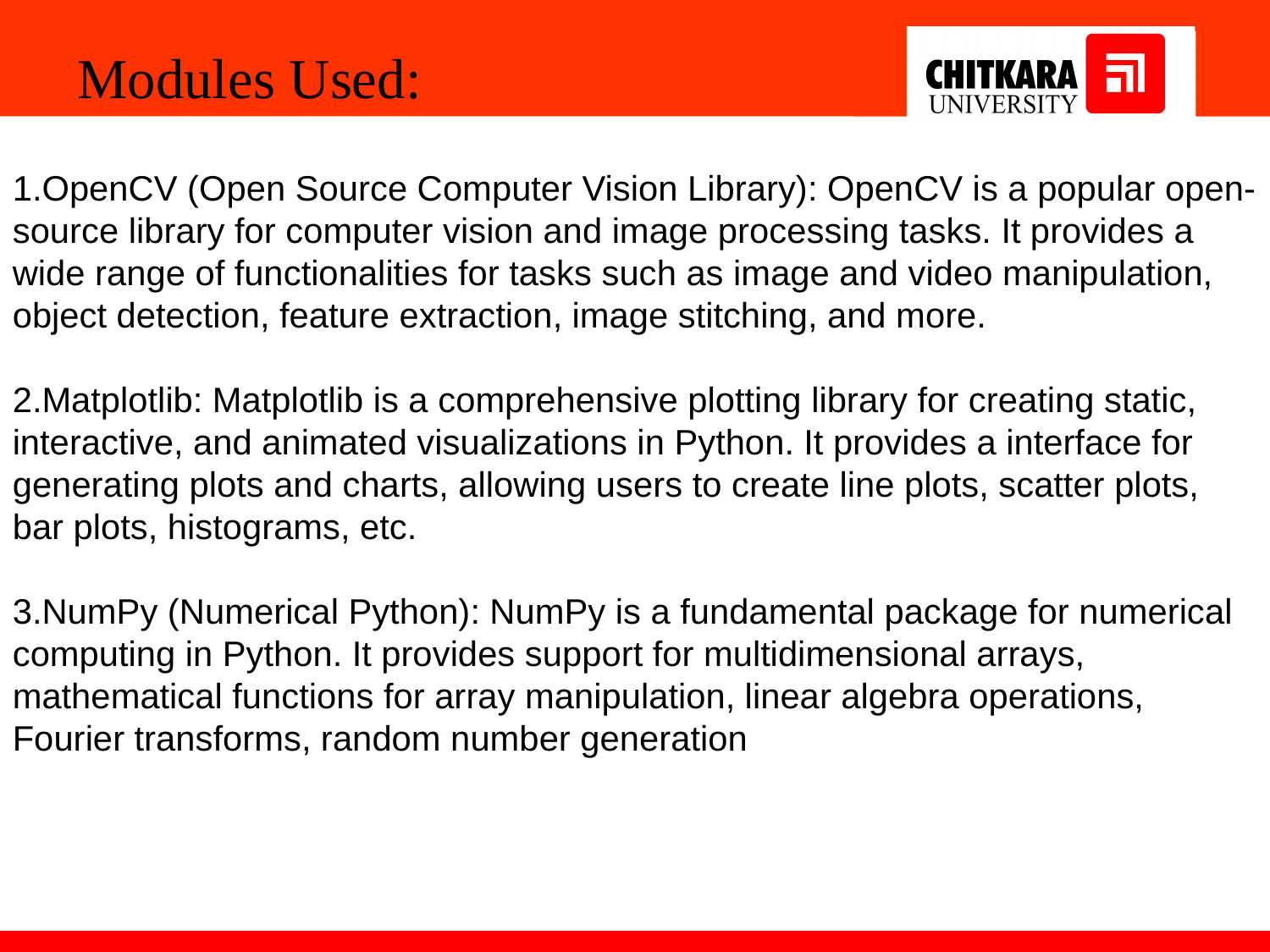

Modules Used:
1.OpenCV (Open Source Computer Vision Library): OpenCV is a popular open-source library for computer vision and image processing tasks. It provides a wide range of functionalities for tasks such as image and video manipulation, object detection, feature extraction, image stitching, and more.

2.Matplotlib: Matplotlib is a comprehensive plotting library for creating static, interactive, and animated visualizations in Python. It provides a interface for generating plots and charts, allowing users to create line plots, scatter plots, bar plots, histograms, etc.

3.NumPy (Numerical Python): NumPy is a fundamental package for numerical computing in Python. It provides support for multidimensional arrays, mathematical functions for array manipulation, linear algebra operations, Fourier transforms, random number generation